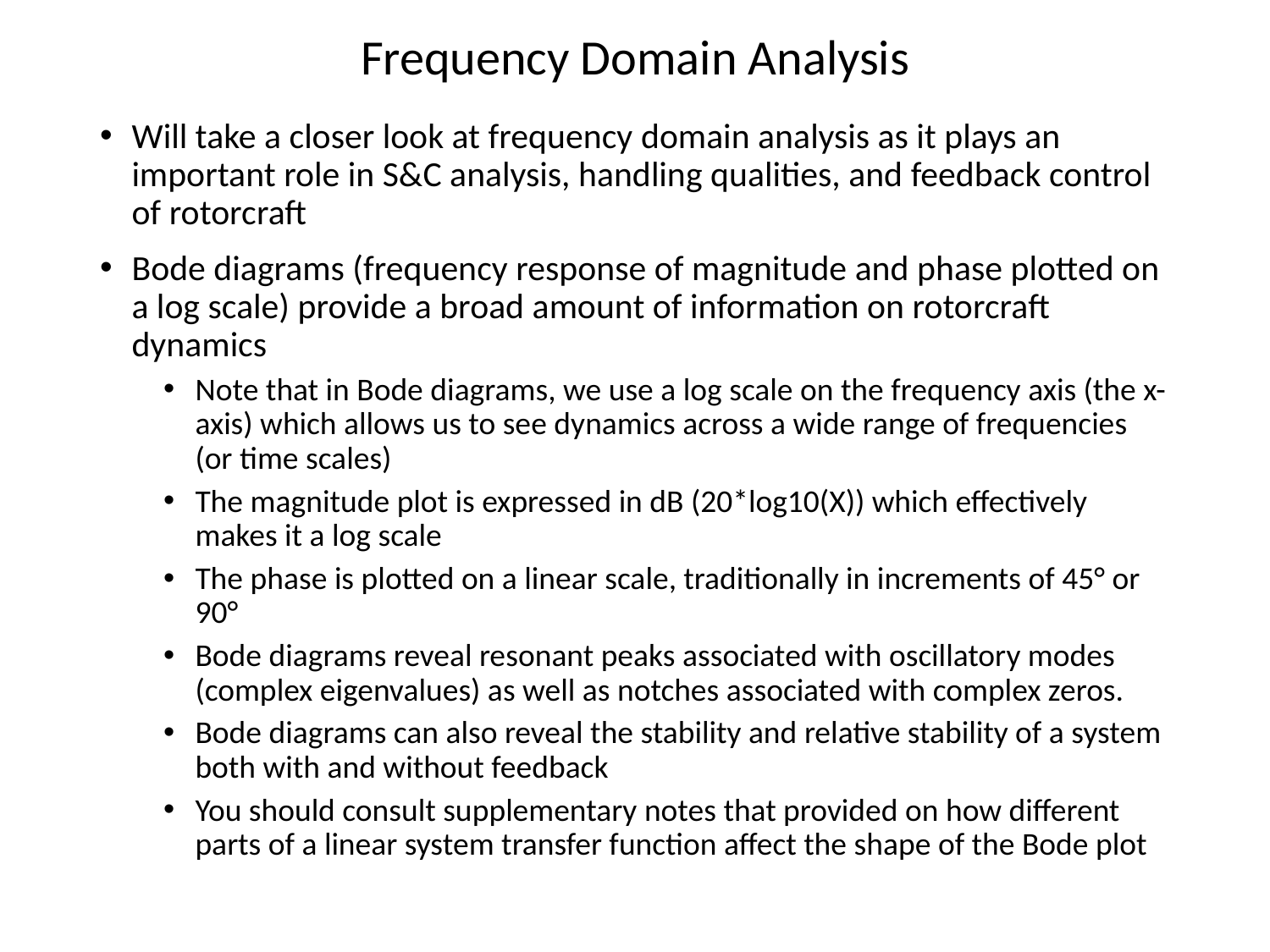

# Frequency Domain Analysis
Will take a closer look at frequency domain analysis as it plays an important role in S&C analysis, handling qualities, and feedback control of rotorcraft
Bode diagrams (frequency response of magnitude and phase plotted on a log scale) provide a broad amount of information on rotorcraft dynamics
Note that in Bode diagrams, we use a log scale on the frequency axis (the x-axis) which allows us to see dynamics across a wide range of frequencies (or time scales)
The magnitude plot is expressed in dB (20*log10(X)) which effectively makes it a log scale
The phase is plotted on a linear scale, traditionally in increments of 45° or 90°
Bode diagrams reveal resonant peaks associated with oscillatory modes (complex eigenvalues) as well as notches associated with complex zeros.
Bode diagrams can also reveal the stability and relative stability of a system both with and without feedback
You should consult supplementary notes that provided on how different parts of a linear system transfer function affect the shape of the Bode plot